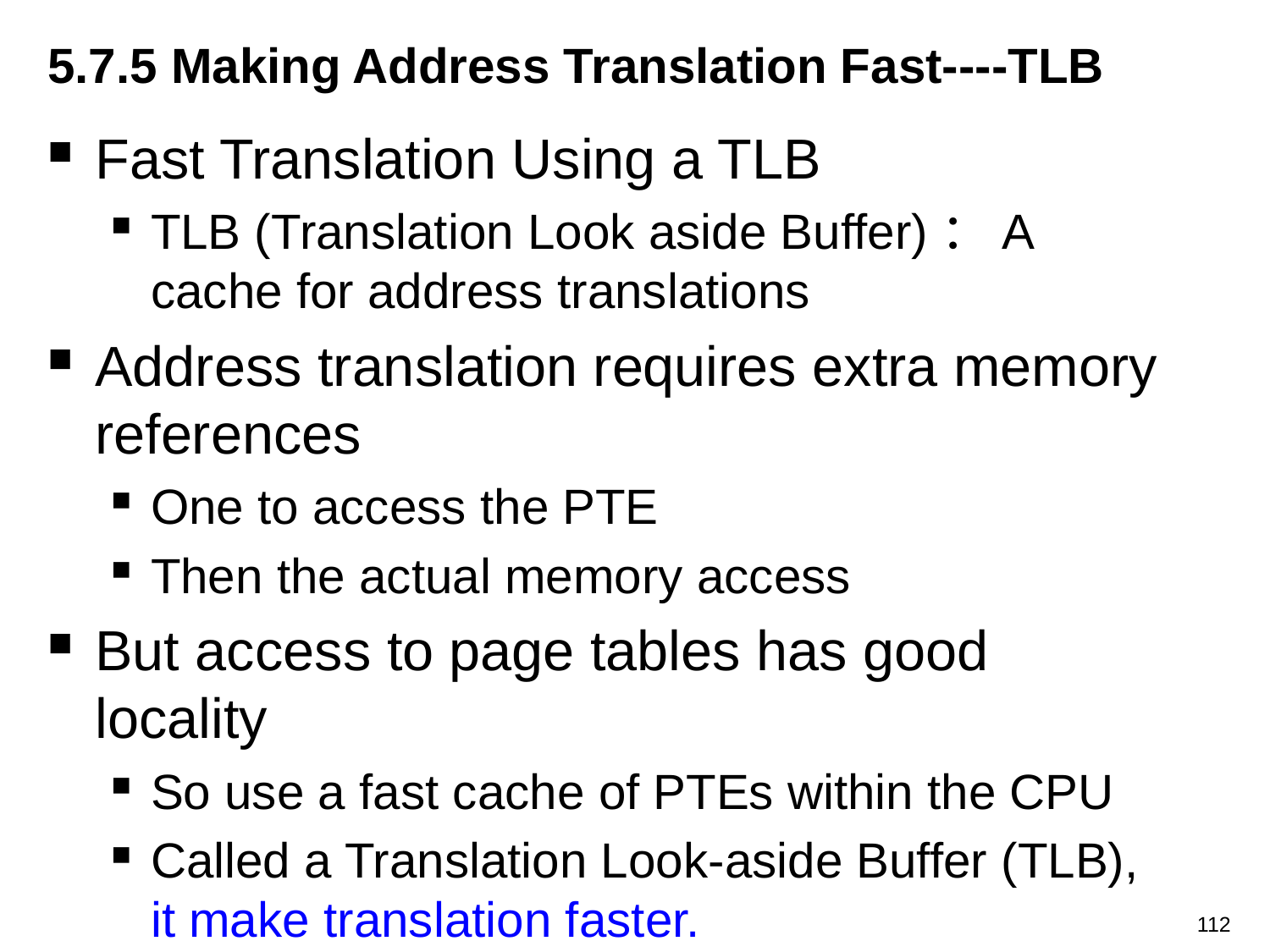

# 5.7.5 Making Address Translation Fast----TLB
Fast Translation Using a TLB
TLB (Translation Look aside Buffer)：A cache for address translations
Address translation requires extra memory references
One to access the PTE
Then the actual memory access
But access to page tables has good locality
So use a fast cache of PTEs within the CPU
Called a Translation Look-aside Buffer (TLB), it make translation faster.
Typical: 16–512 PTEs, 0.5–1 cycle for hit, 10–100 cycles for miss, 0.01%–1% miss rate
TLB Misses could be handled by hardware or software
112